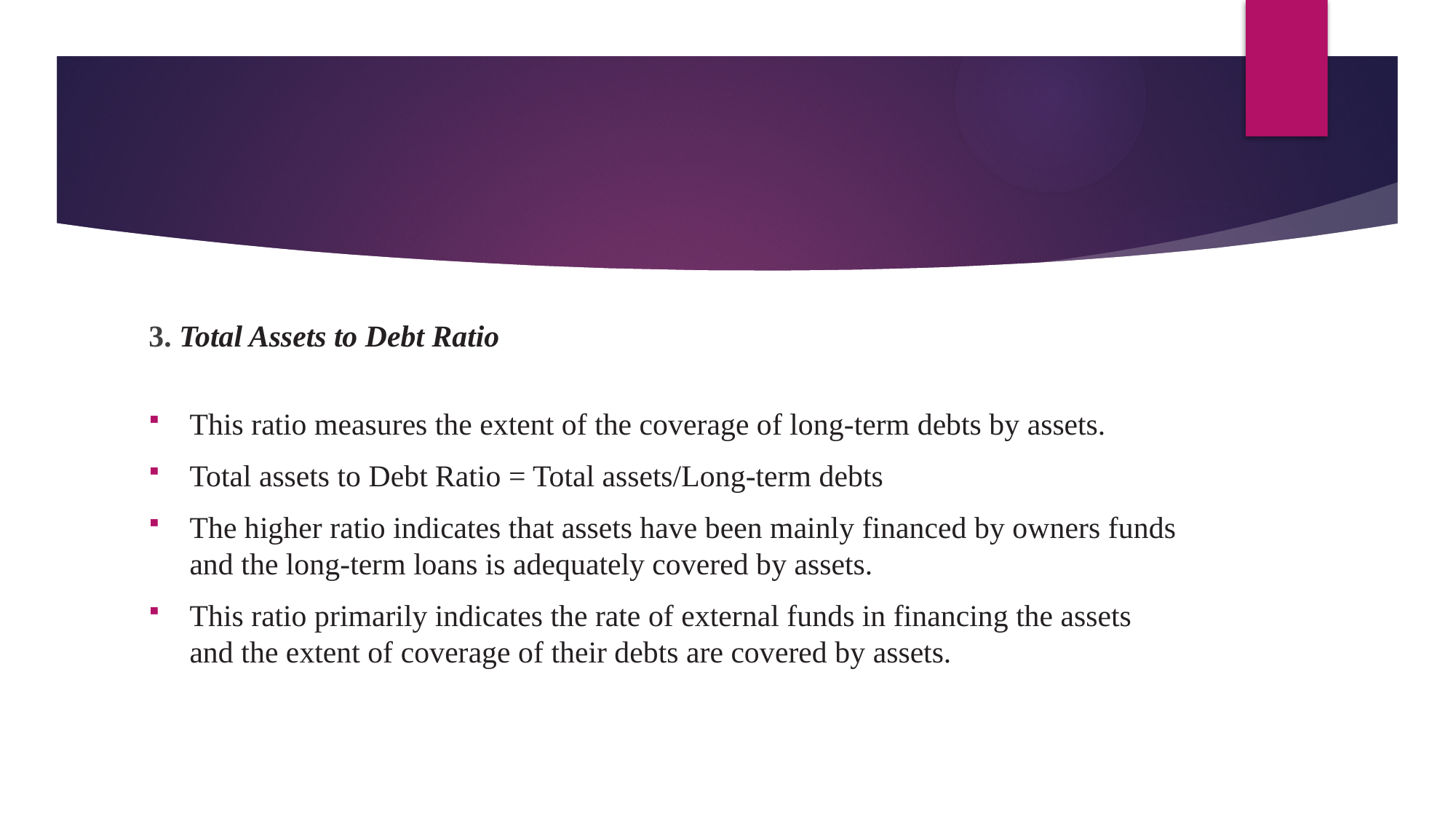

#
3. Total Assets to Debt Ratio
This ratio measures the extent of the coverage of long-term debts by assets.
Total assets to Debt Ratio = Total assets/Long-term debts
The higher ratio indicates that assets have been mainly financed by owners funds and the long-term loans is adequately covered by assets.
This ratio primarily indicates the rate of external funds in financing the assets and the extent of coverage of their debts are covered by assets.